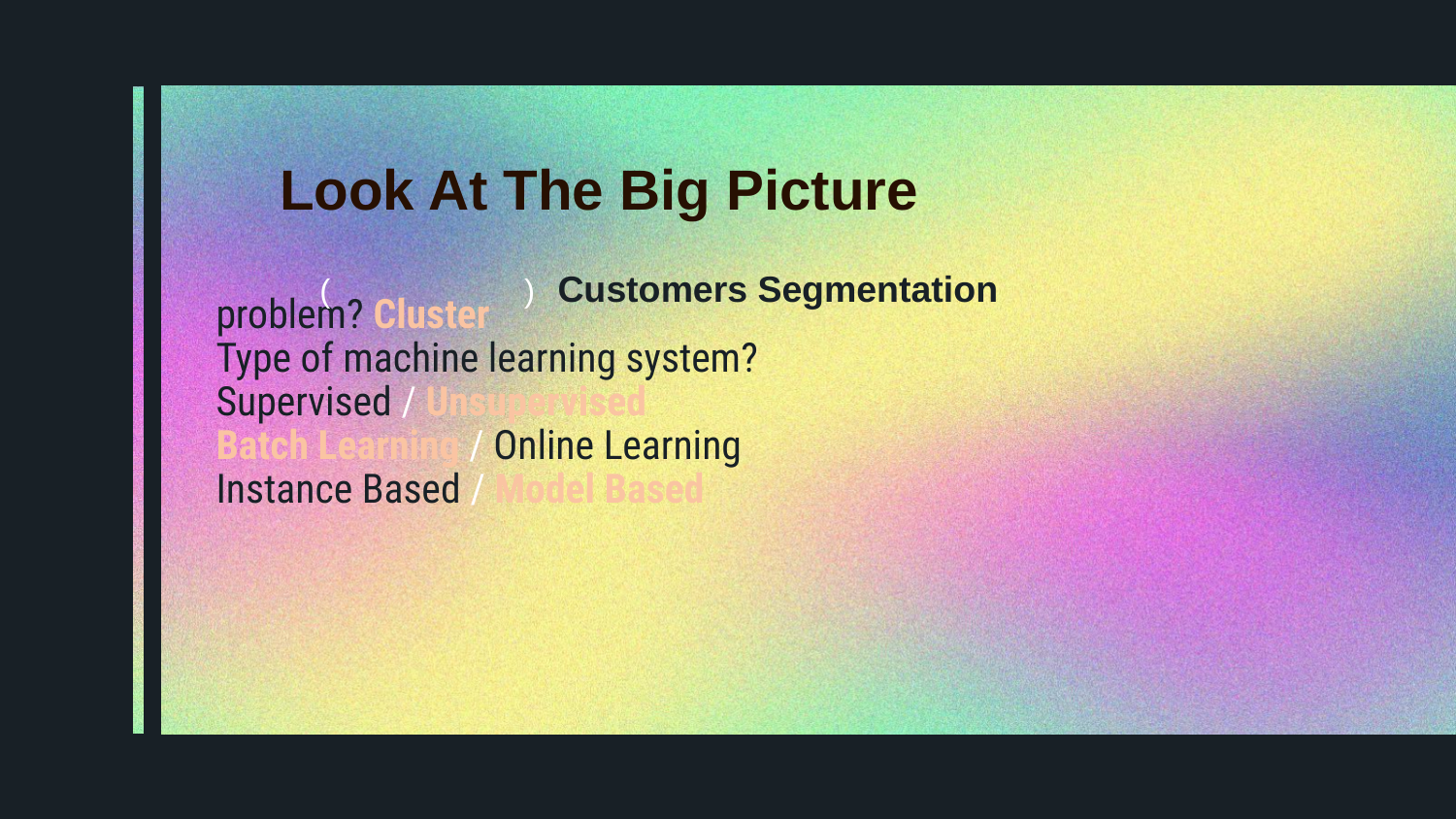

Look At The Big Picture
      (           ) Customers Segmentation
# problem? Cluster Type of machine learning system? Supervised / Unsupervised Batch Learning / Online Learning Instance Based / Model Based